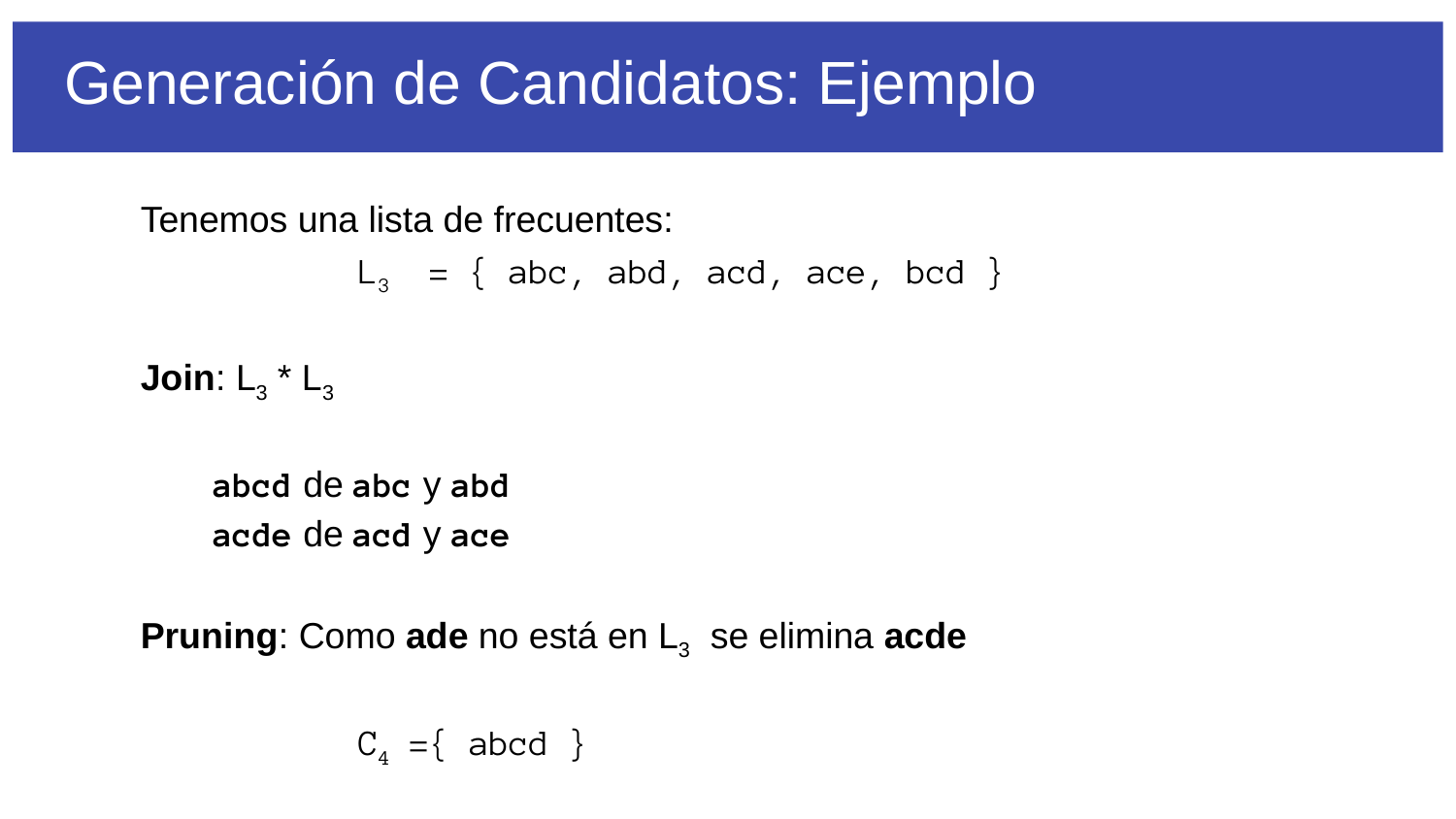

# Generación de Candidatos: Ejemplo
Tenemos una lista de frecuentes:
L3  = { abc, abd, acd, ace, bcd }

Join: L3 * L3

abcd de abc y abd
acde de acd y ace

Pruning: Como ade no está en L3  se elimina acde

C4 ={ abcd }